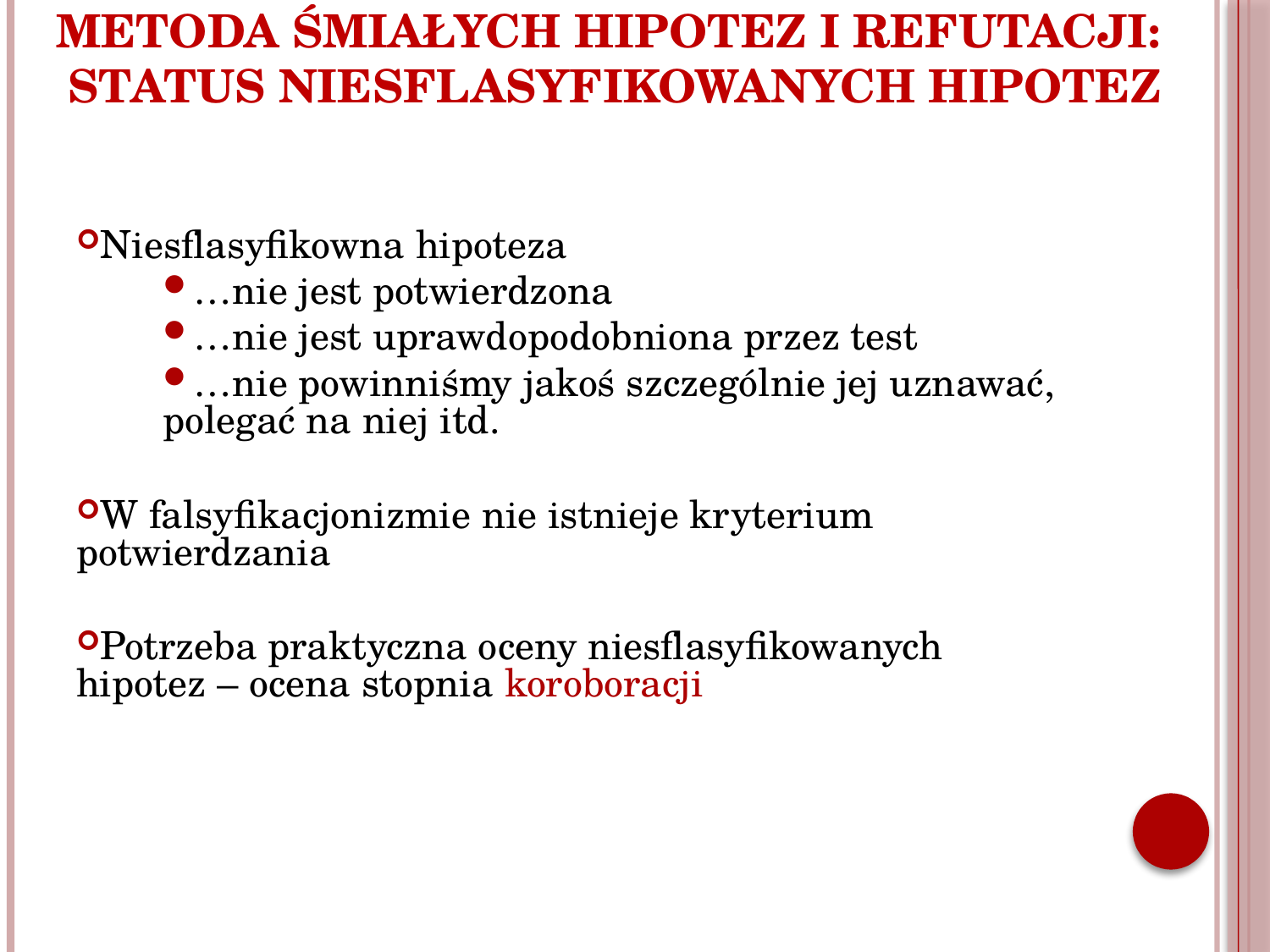

Metoda śmiałych hipotez i refutacji:
status niesflasyfikowanych hipotez
Niesflasyfikowna hipoteza
…nie jest potwierdzona
…nie jest uprawdopodobniona przez test
…nie powinniśmy jakoś szczególnie jej uznawać, polegać na niej itd.

W falsyfikacjonizmie nie istnieje kryterium potwierdzania

Potrzeba praktyczna oceny niesflasyfikowanych 	hipotez – ocena stopnia koroboracji